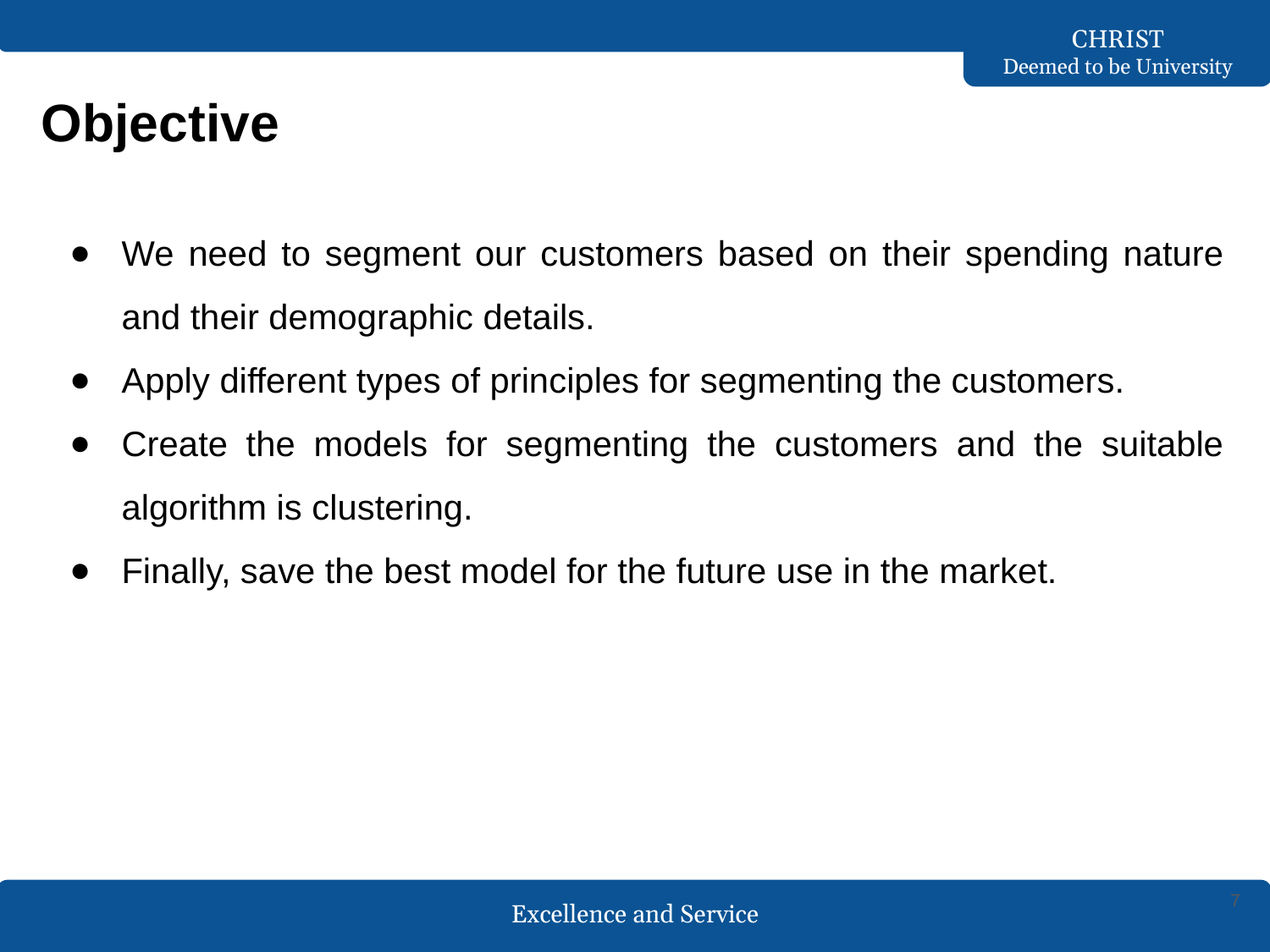

# Objective
We need to segment our customers based on their spending nature and their demographic details.
Apply different types of principles for segmenting the customers.
Create the models for segmenting the customers and the suitable algorithm is clustering.
Finally, save the best model for the future use in the market.

7